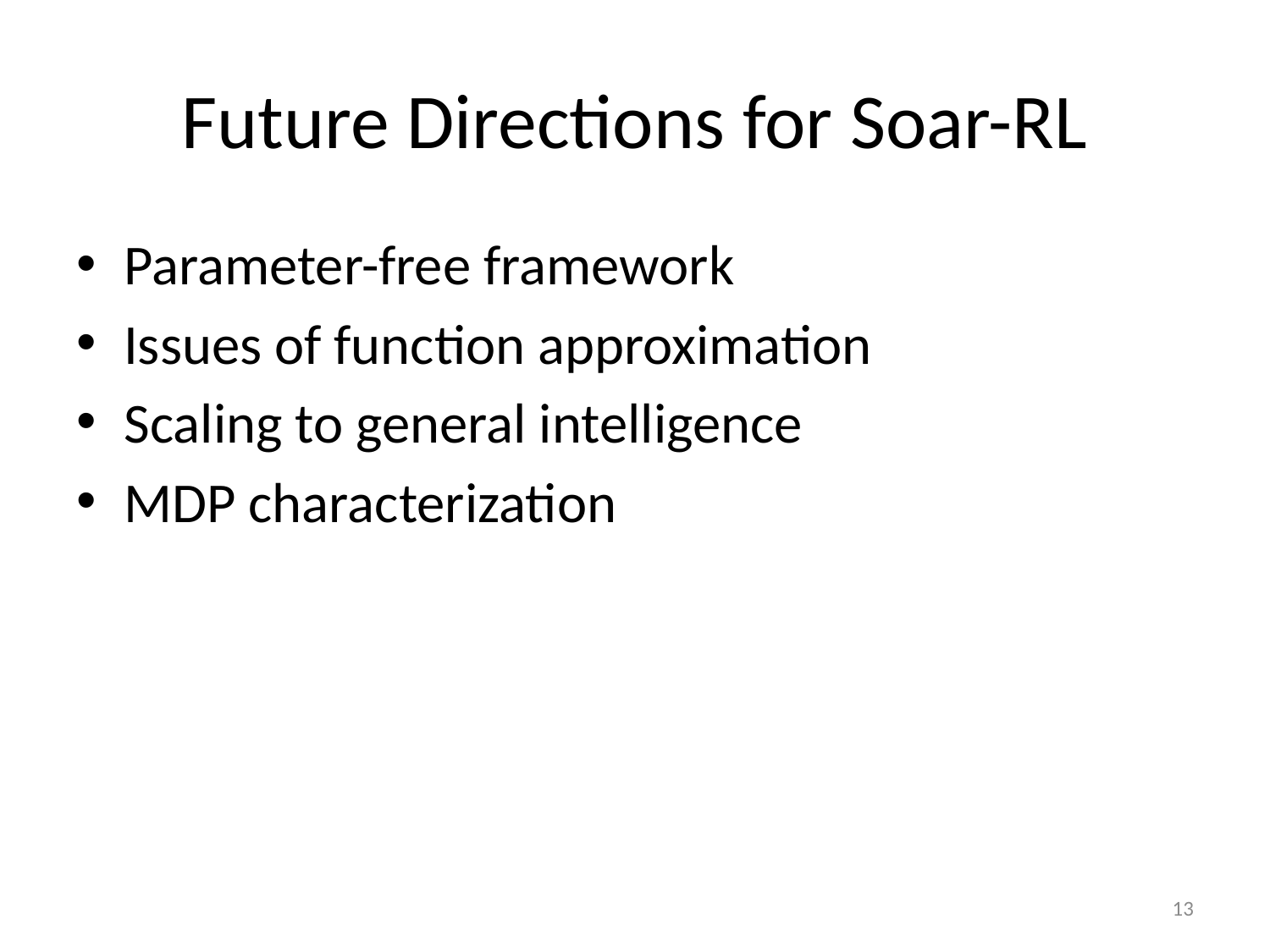

# Future Directions for Soar-RL
Parameter-free framework
Issues of function approximation
Scaling to general intelligence
MDP characterization

13